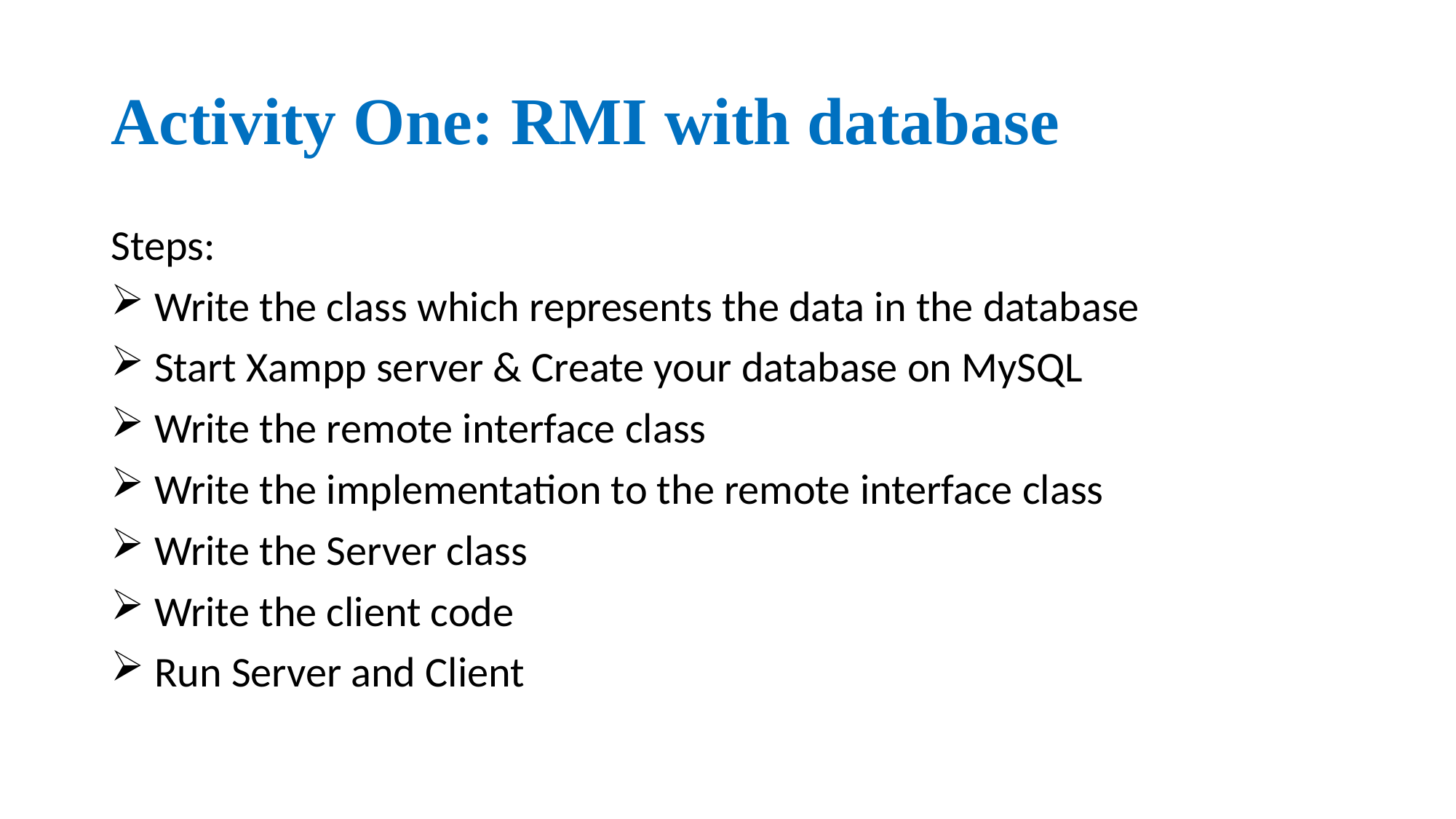

# Activity One: RMI with database
Steps:
 Write the class which represents the data in the database
 Start Xampp server & Create your database on MySQL
 Write the remote interface class
 Write the implementation to the remote interface class
 Write the Server class
 Write the client code
 Run Server and Client